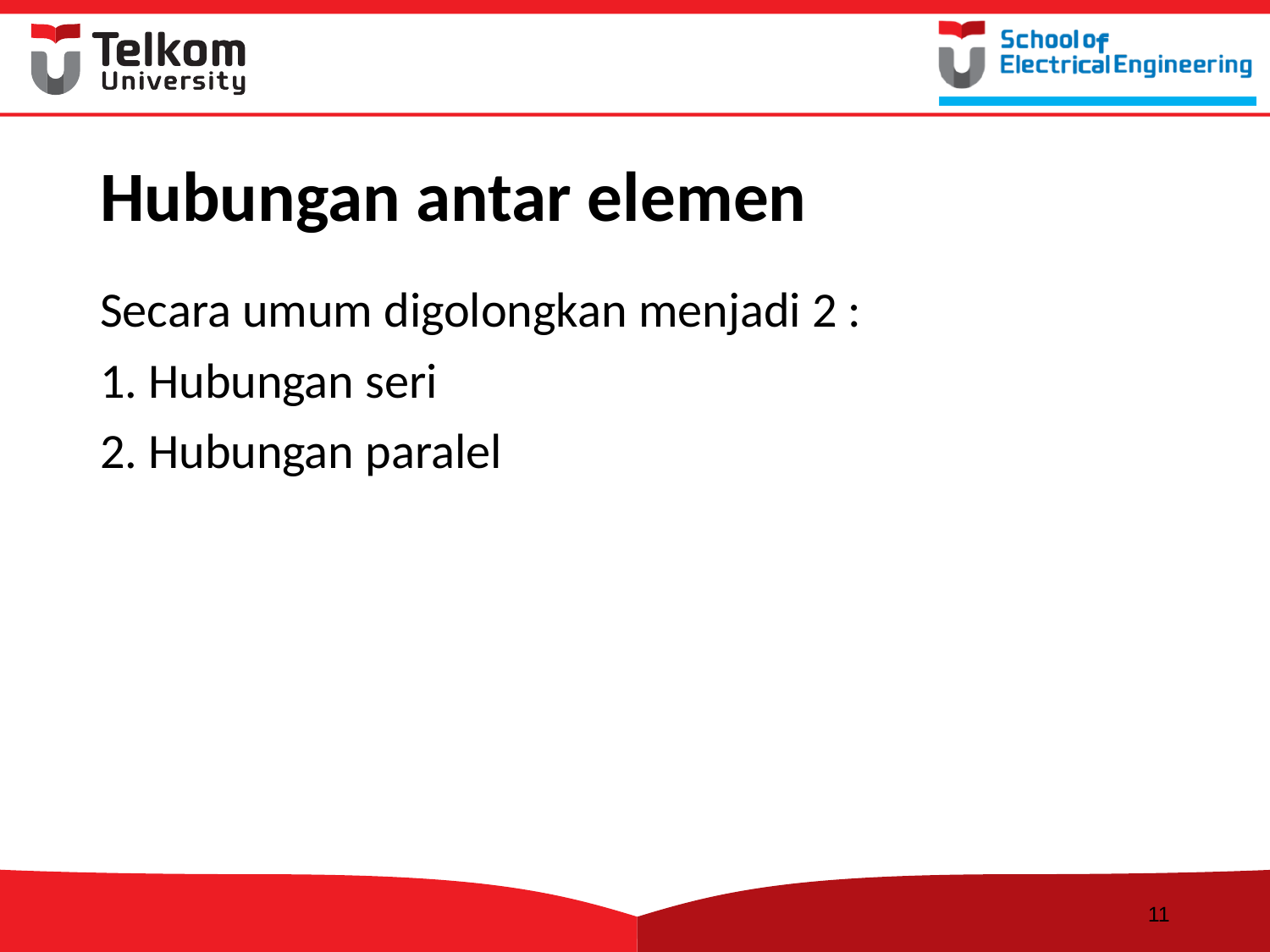

# Hubungan antar elemen
Secara umum digolongkan menjadi 2 :
1. Hubungan seri
2. Hubungan paralel
11